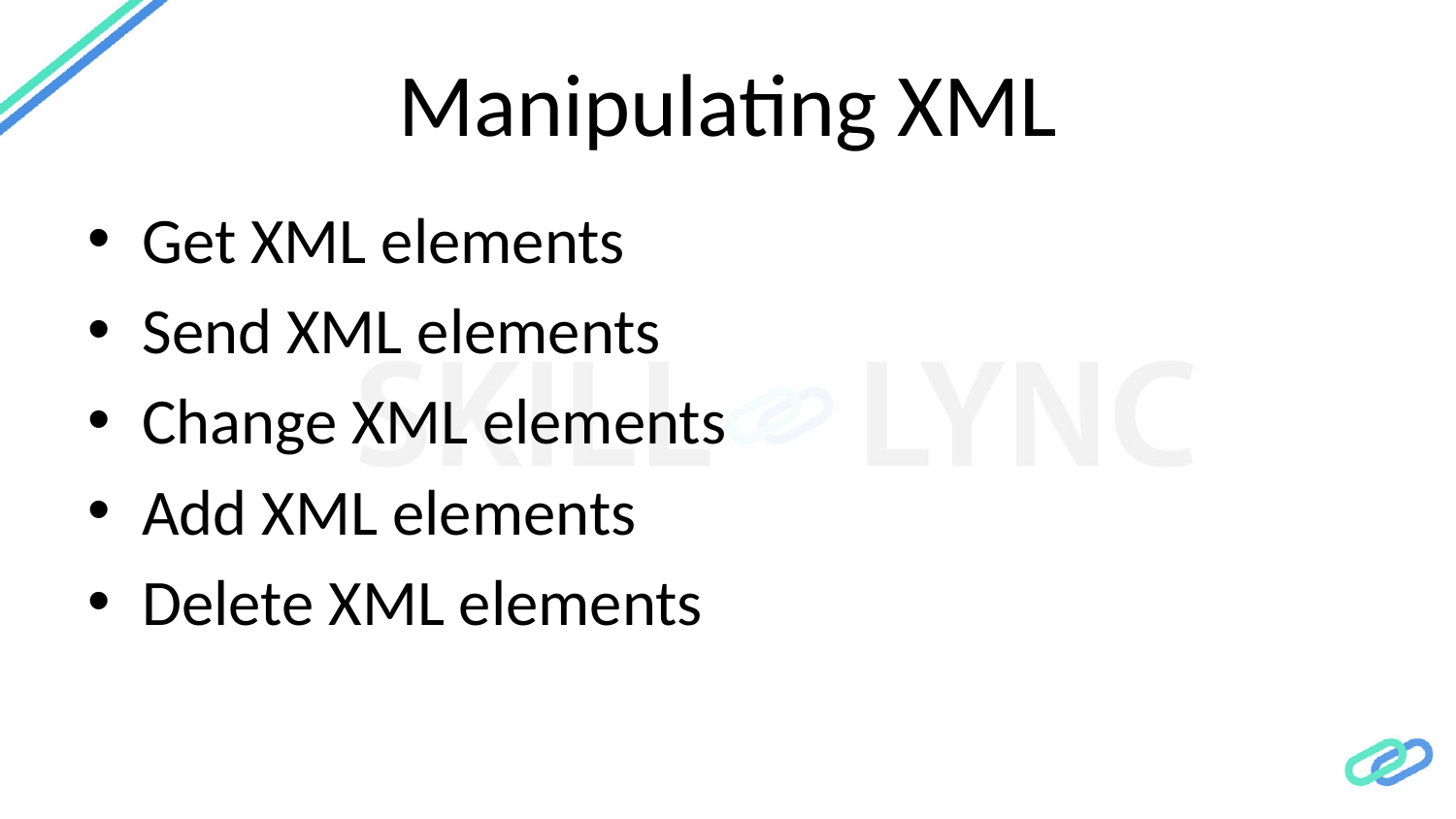

# Manipulating XML
Get XML elements
Send XML elements
Change XML elements
Add XML elements
Delete XML elements